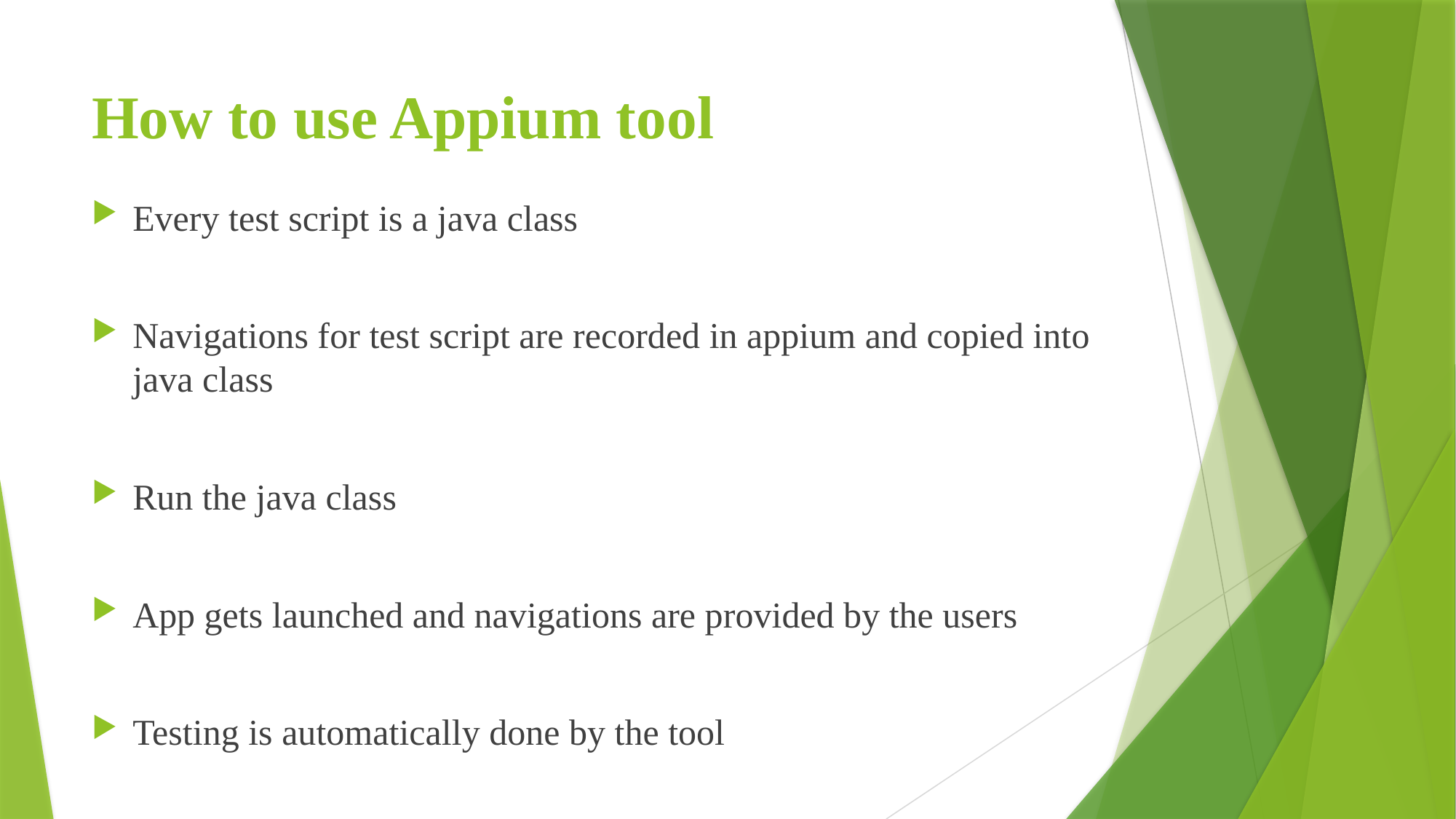

# How to use Appium tool
Every test script is a java class

Navigations for test script are recorded in appium and copied into java class

Run the java class

App gets launched and navigations are provided by the users

Testing is automatically done by the tool